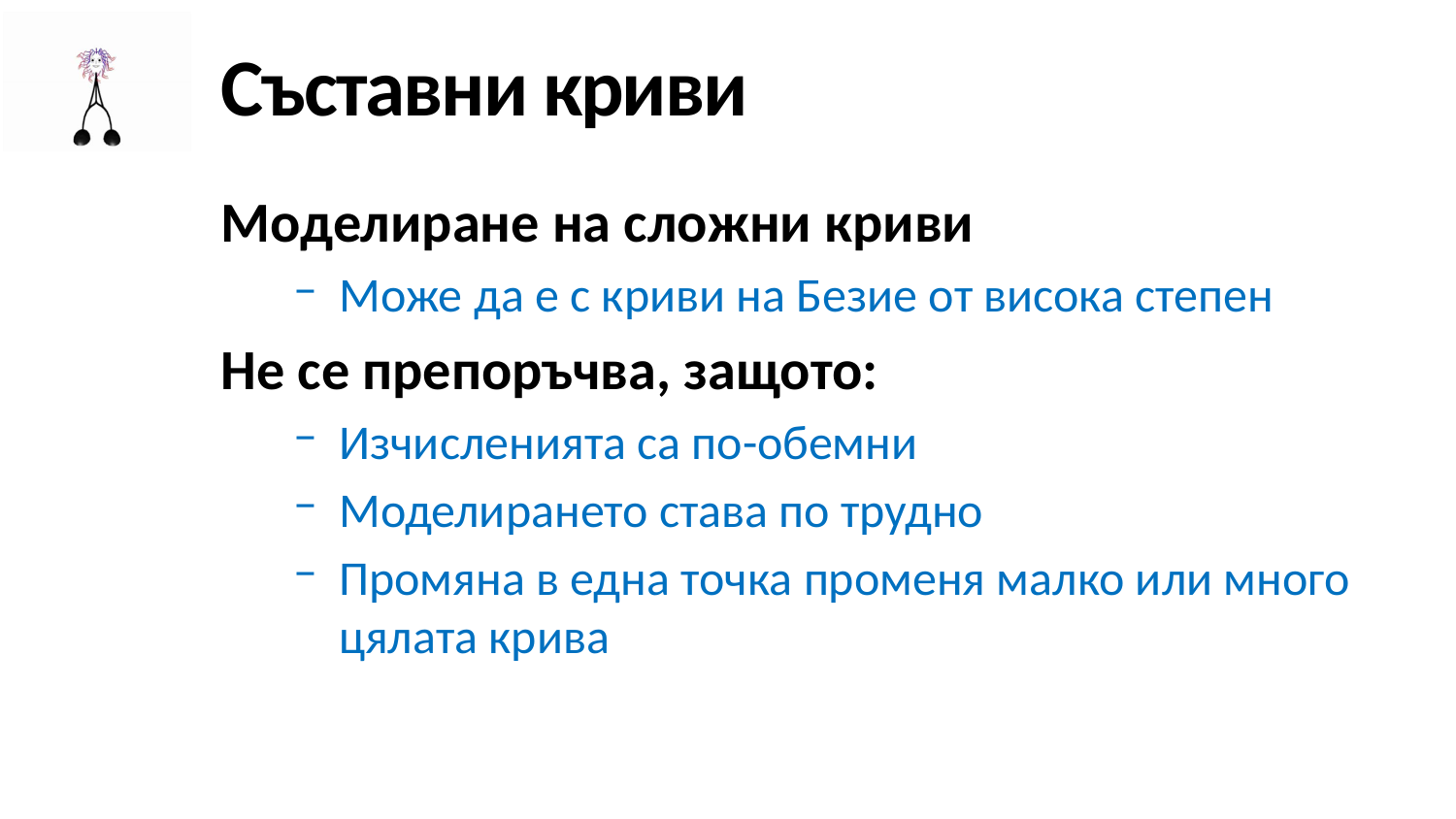

# Съставни криви
Моделиране на сложни криви
Може да е с криви на Безие от висока степен
Не се препоръчва, защото:
Изчисленията са по-обемни
Моделирането става по трудно
Промяна в една точка променя малко или много цялата крива